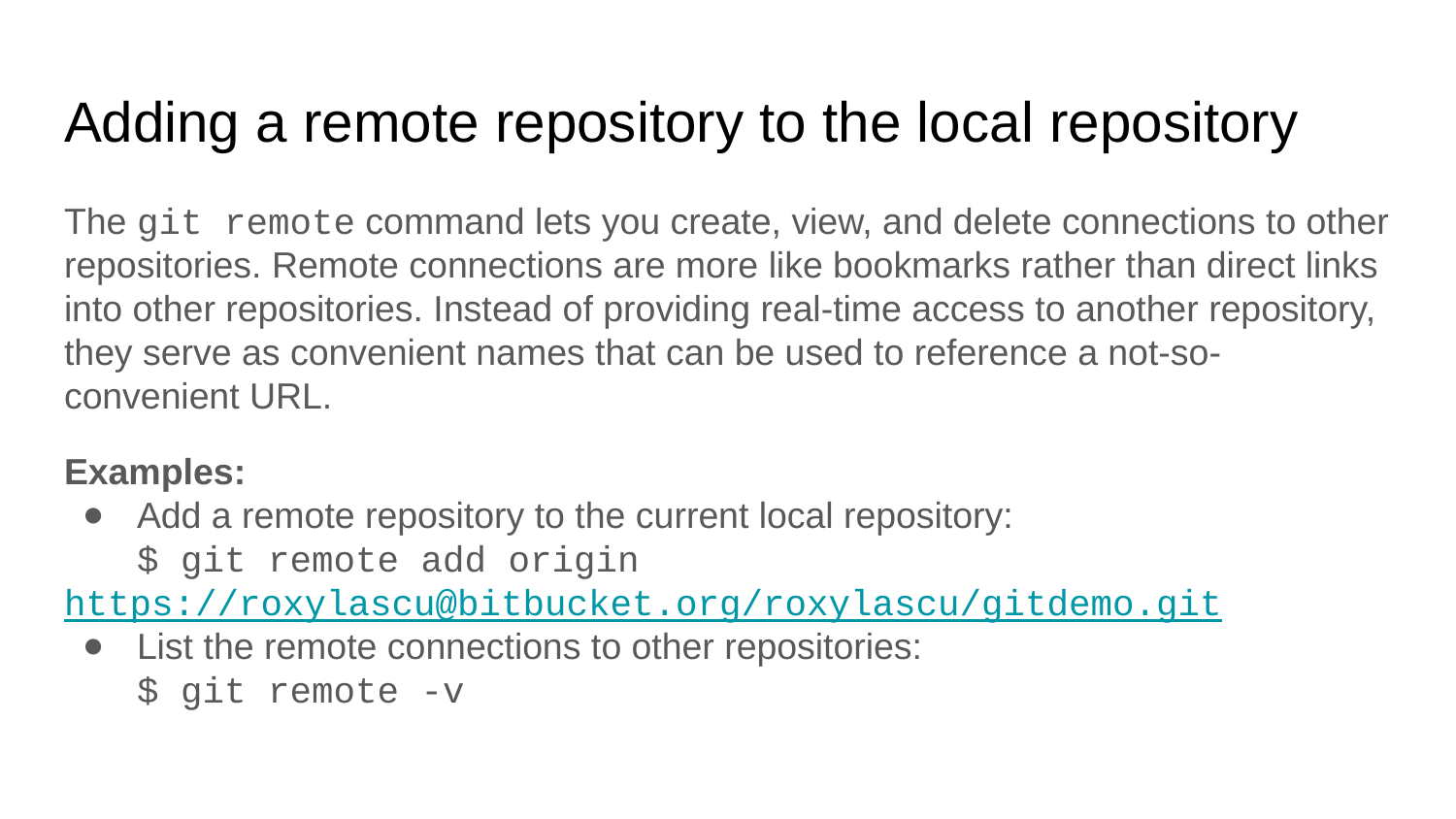

# Adding a remote repository to the local repository
The git remote command lets you create, view, and delete connections to other repositories. Remote connections are more like bookmarks rather than direct links into other repositories. Instead of providing real-time access to another repository, they serve as convenient names that can be used to reference a not-so-convenient URL.
Examples:
Add a remote repository to the current local repository:
$ git remote add origin https://roxylascu@bitbucket.org/roxylascu/gitdemo.git
List the remote connections to other repositories:
$ git remote -v